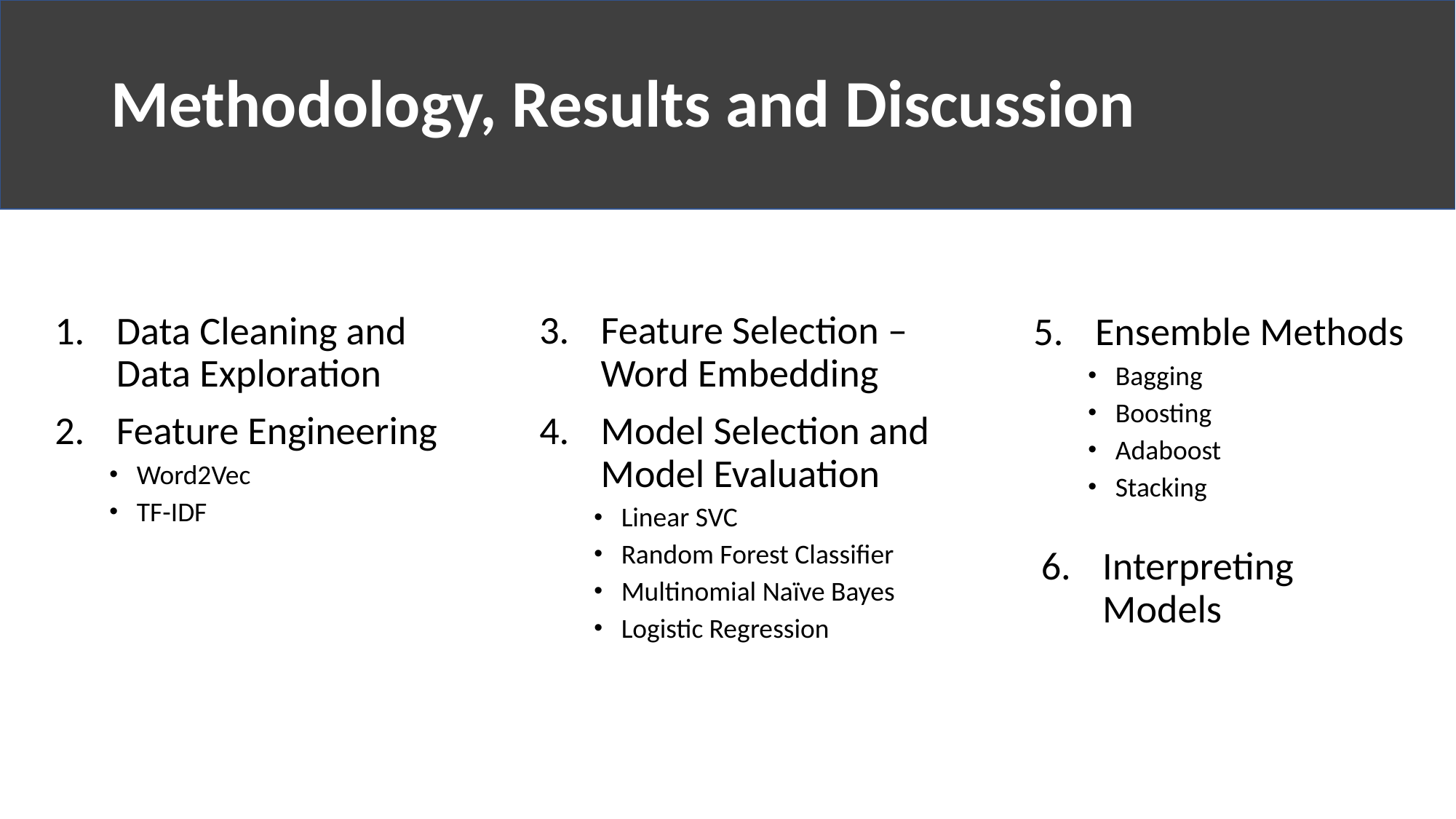

# Methodology, Results and Discussion
Data Cleaning and Data Exploration
Feature Engineering
Word2Vec
TF-IDF

Feature Selection – Word Embedding
Model Selection and Model Evaluation
Linear SVC
Random Forest Classifier
Multinomial Naïve Bayes
Logistic Regression
Ensemble Methods
Bagging
Boosting
Adaboost
Stacking

Interpreting Models